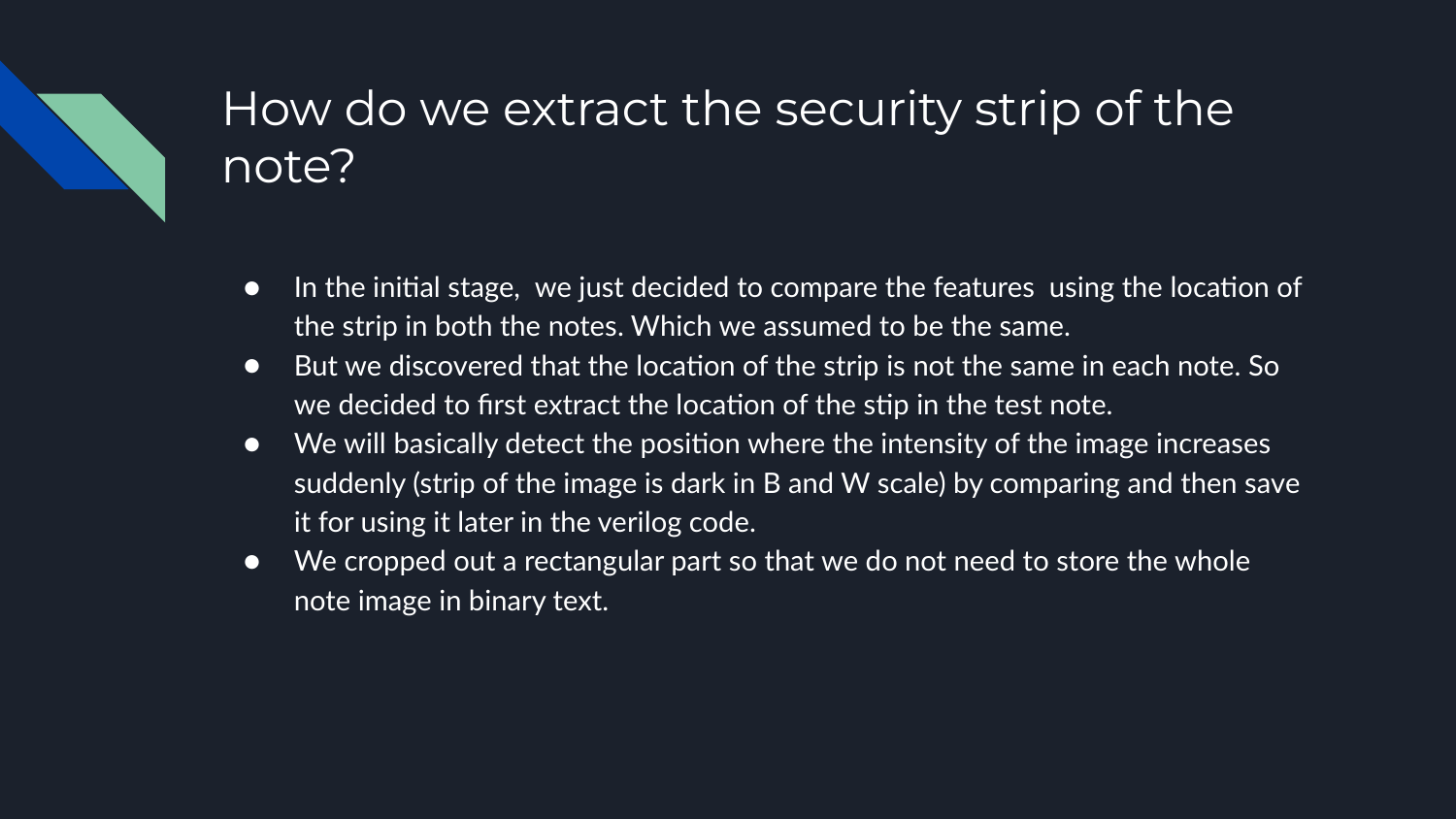

# How do we extract the security strip of the note?
In the initial stage,  we just decided to compare the features  using the location of the strip in both the notes. Which we assumed to be the same.
But we discovered that the location of the strip is not the same in each note. So we decided to first extract the location of the stip in the test note.
We will basically detect the position where the intensity of the image increases suddenly (strip of the image is dark in B and W scale) by comparing and then save it for using it later in the verilog code.
We cropped out a rectangular part so that we do not need to store the whole note image in binary text.